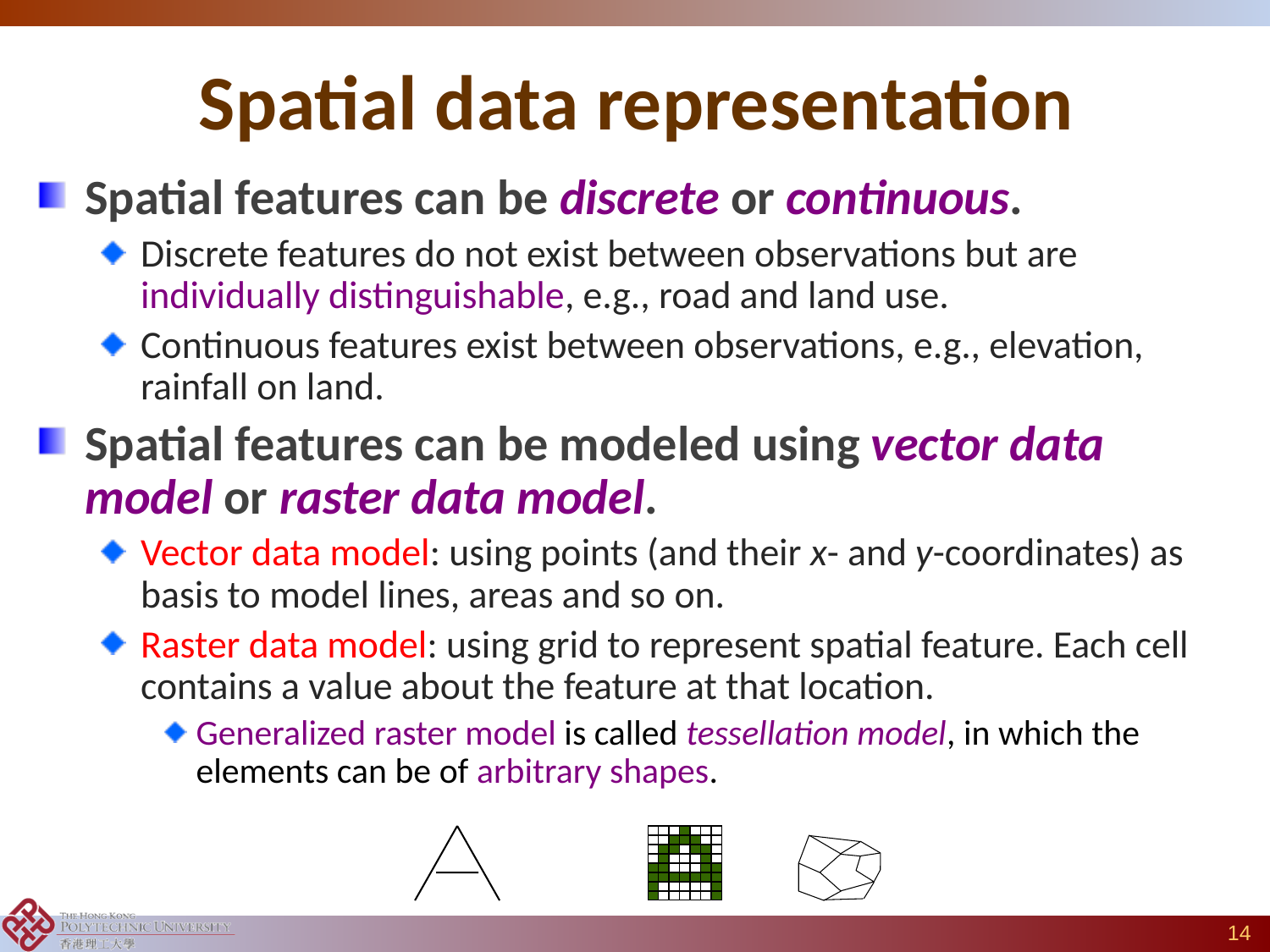

# Spatial data representation
Spatial features can be discrete or continuous.
Discrete features do not exist between observations but are individually distinguishable, e.g., road and land use.
Continuous features exist between observations, e.g., elevation, rainfall on land.
Spatial features can be modeled using vector data model or raster data model.
Vector data model: using points (and their x- and y-coordinates) as basis to model lines, areas and so on.
Raster data model: using grid to represent spatial feature. Each cell contains a value about the feature at that location.
Generalized raster model is called tessellation model, in which the elements can be of arbitrary shapes.